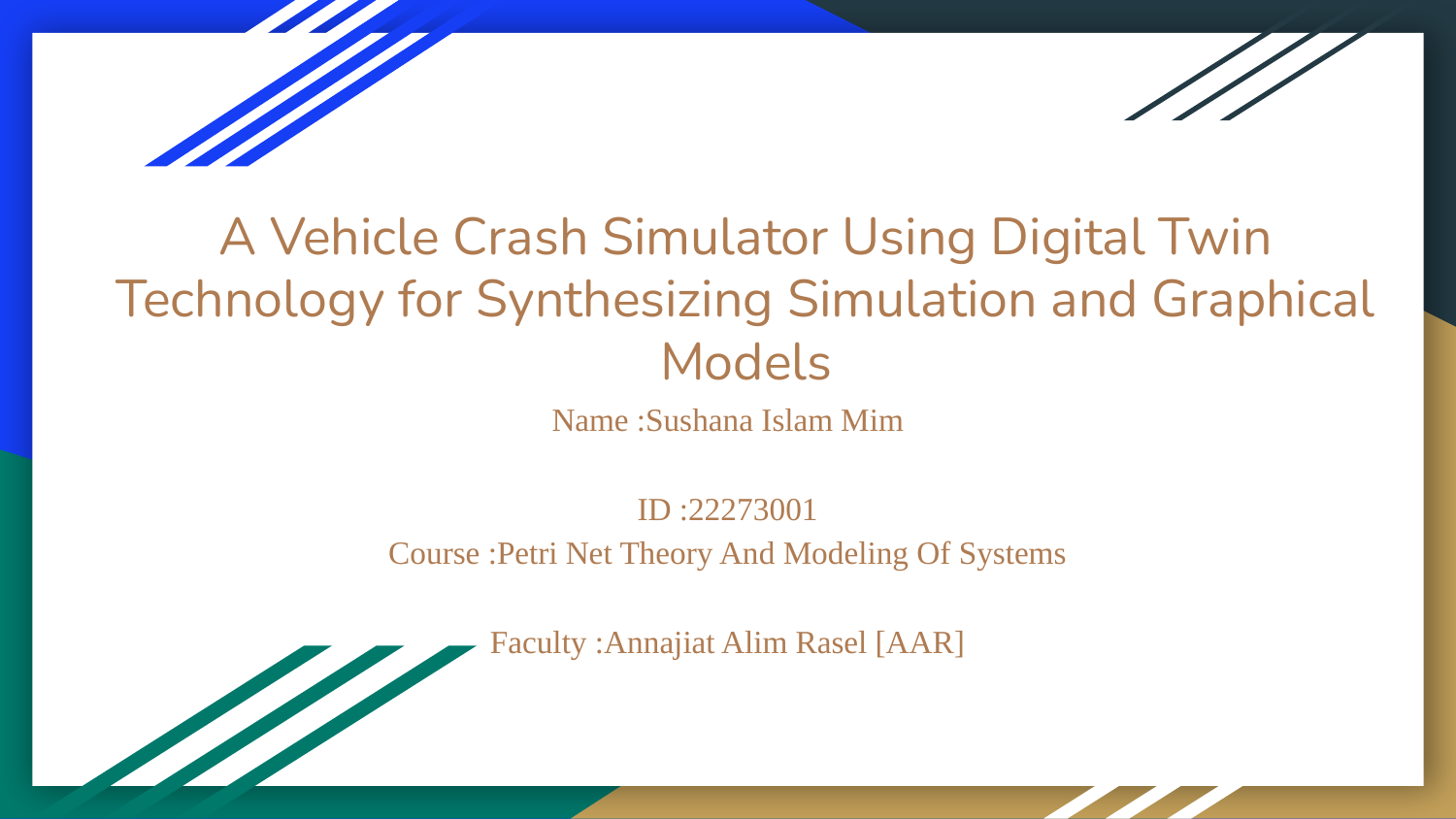

# A Vehicle Crash Simulator Using Digital Twin Technology for Synthesizing Simulation and Graphical Models
Name :Sushana Islam Mim

ID :22273001
Course :Petri Net Theory And Modeling Of Systems

Faculty :Annajiat Alim Rasel [AAR]